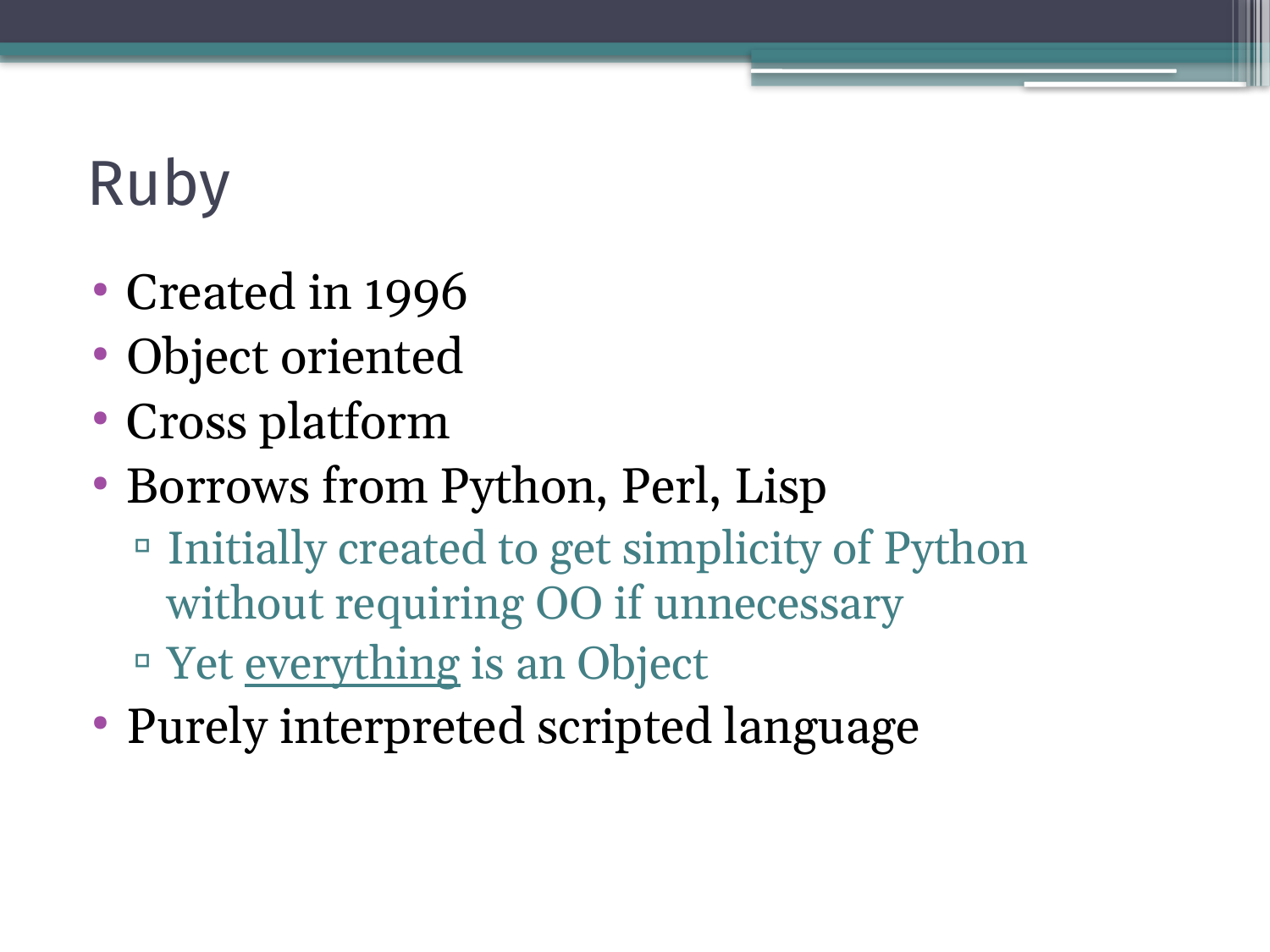

# Ruby
Created in 1996
Object oriented
Cross platform
Borrows from Python, Perl, Lisp
Initially created to get simplicity of Python without requiring OO if unnecessary
Yet everything is an Object
Purely interpreted scripted language